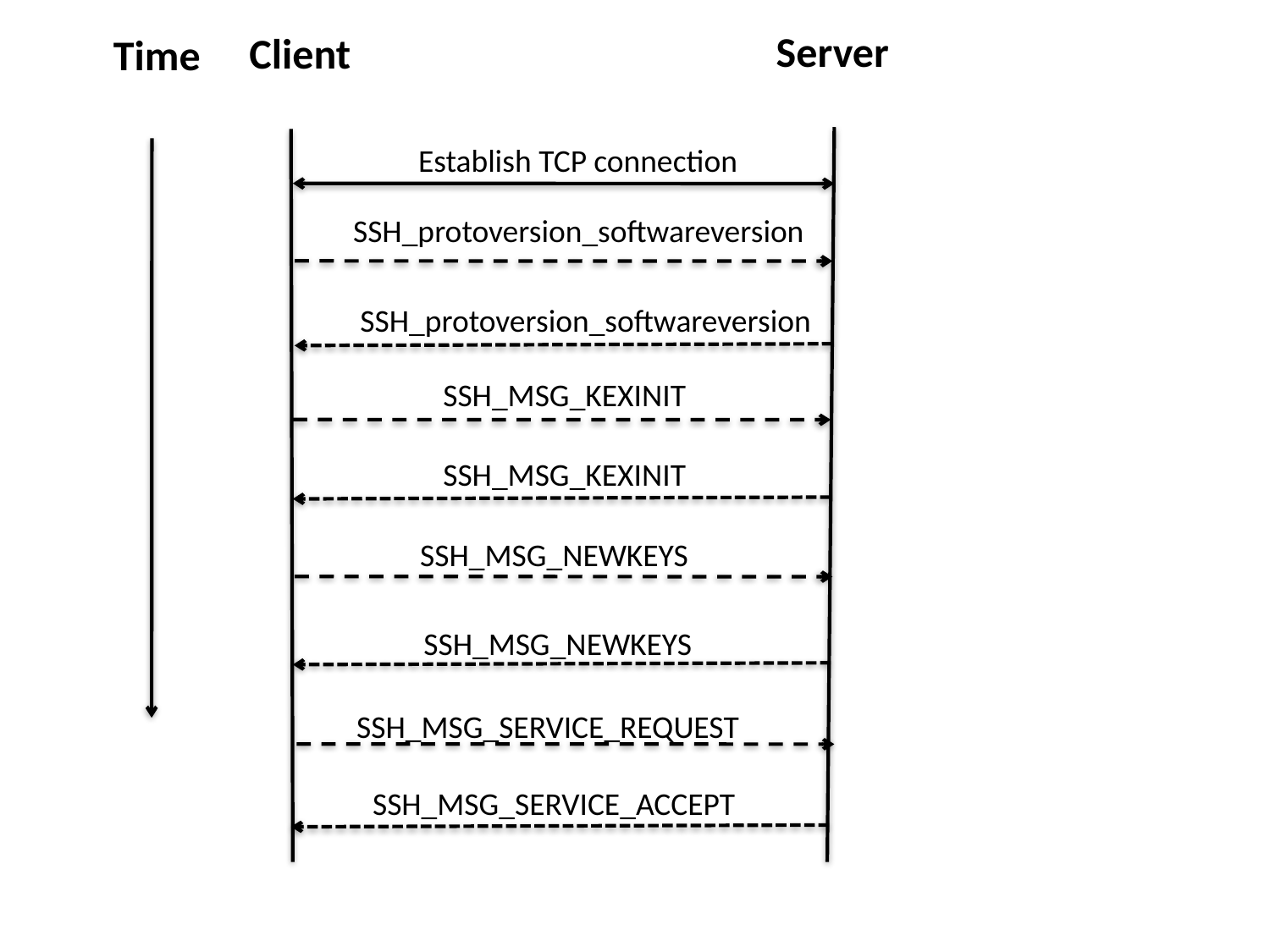

Server
Client
Time
Establish TCP connection
SSH_protoversion_softwareversion
SSH_protoversion_softwareversion

SSH_MSG_KEXINIT
SSH_MSG_KEXINIT
SSH_MSG_NEWKEYS
SSH_MSG_NEWKEYS
SSH_MSG_SERVICE_REQUEST
SSH_MSG_SERVICE_ACCEPT